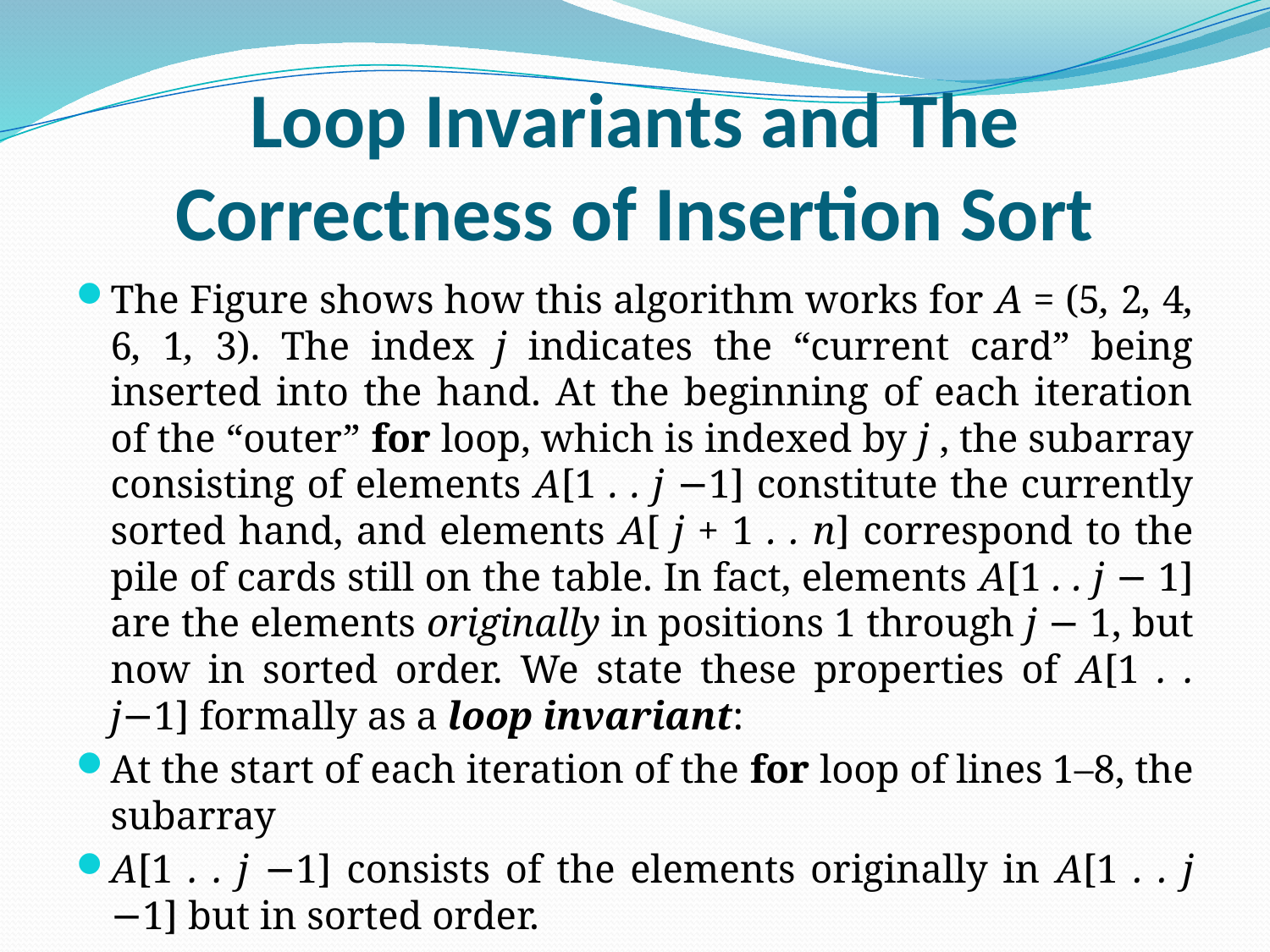

# Loop Invariants and The Correctness of Insertion Sort
The Figure shows how this algorithm works for A = (5, 2, 4, 6, 1, 3). The index j indicates the “current card” being inserted into the hand. At the beginning of each iteration of the “outer” for loop, which is indexed by j , the subarray consisting of elements A[1 . . j −1] constitute the currently sorted hand, and elements A[ j + 1 . . n] correspond to the pile of cards still on the table. In fact, elements A[1 . . j − 1] are the elements originally in positions 1 through j − 1, but now in sorted order. We state these properties of A[1 . . j−1] formally as a loop invariant:
At the start of each iteration of the for loop of lines 1–8, the subarray
A[1 . . j −1] consists of the elements originally in A[1 . . j −1] but in sorted order.